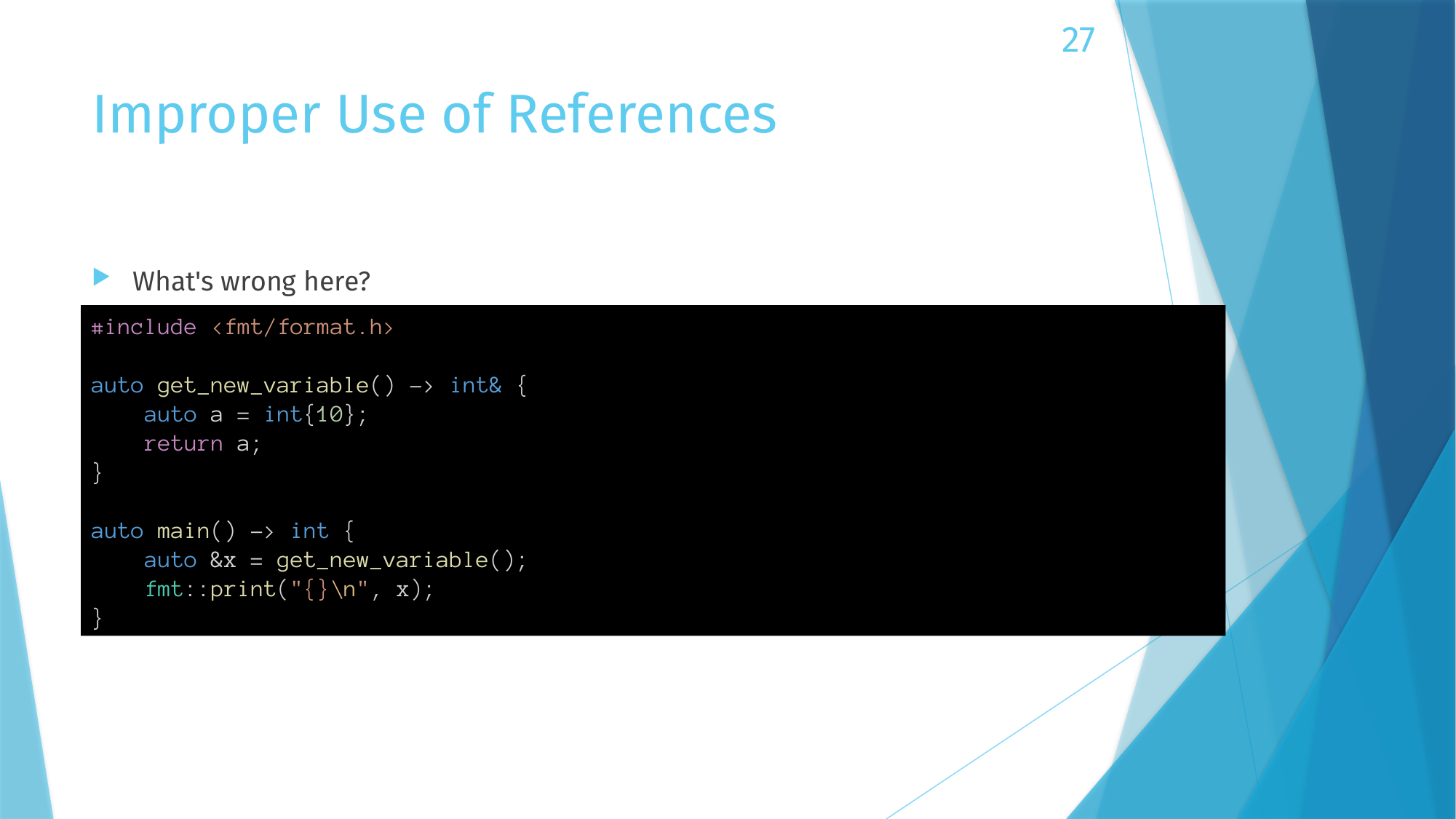

# Improper Use of References
What's wrong here?
#include <fmt/format.h>
auto get_new_variable() -> int& {
    auto a = int{10};
    return a;
}
auto main() -> int {
    auto &x = get_new_variable();
    fmt::print("{}\n", x);
}